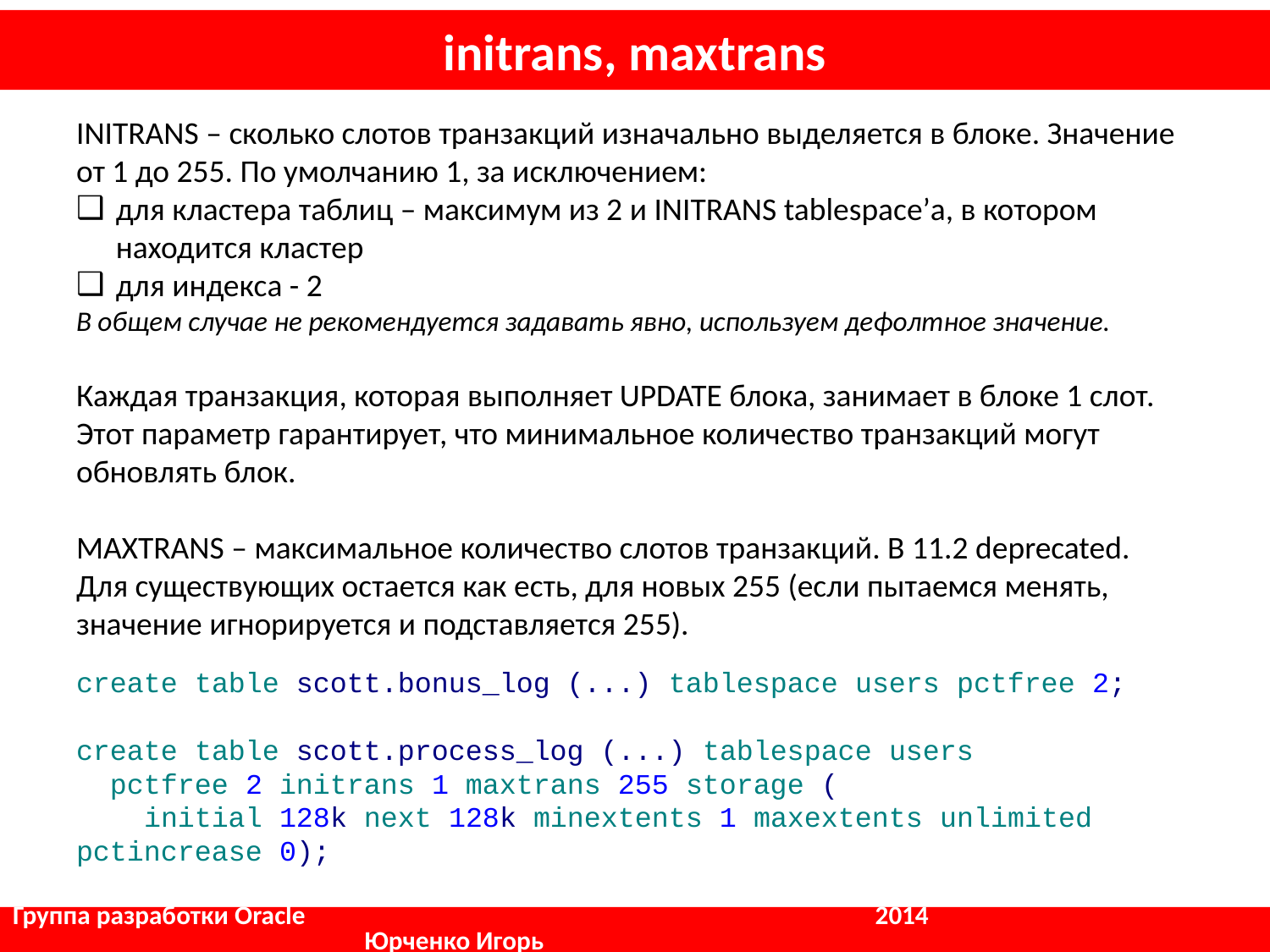

# initrans, maxtrans
INITRANS – сколько слотов транзакций изначально выделяется в блоке. Значение от 1 до 255. По умолчанию 1, за исключением:
для кластера таблиц – максимум из 2 и INITRANS tablespace’а, в котором находится кластер
для индекса - 2
В общем случае не рекомендуется задавать явно, используем дефолтное значение.

Каждая транзакция, которая выполняет UPDATE блока, занимает в блоке 1 слот. Этот параметр гарантирует, что минимальное количество транзакций могут обновлять блок.

MAXTRANS – максимальное количество слотов транзакций. В 11.2 deprecated. Для существующих остается как есть, для новых 255 (если пытаемся менять, значение игнорируется и подставляется 255).
create table scott.bonus_log (...) tablespace users pctfree 2;

create table scott.process_log (...) tablespace users
  pctfree 2 initrans 1 maxtrans 255 storage (
    initial 128k next 128k minextents 1 maxextents unlimited pctincrease 0);
Группа разработки Oracle				                 2014		 	                                      Юрченко Игорь